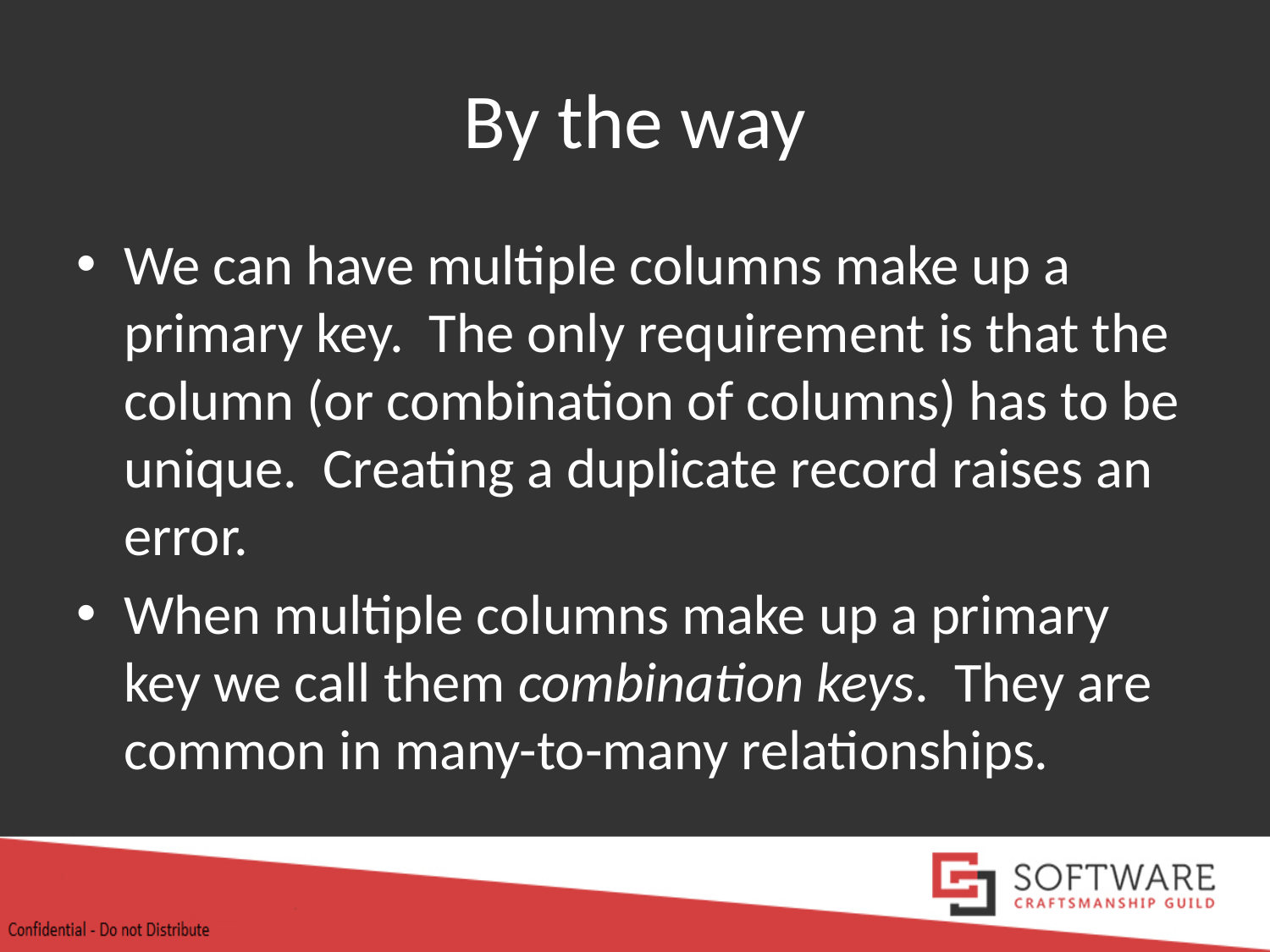

# By the way
We can have multiple columns make up a primary key.  The only requirement is that the column (or combination of columns) has to be unique.  Creating a duplicate record raises an error.
When multiple columns make up a primary key we call them combination keys.  They are common in many-to-many relationships.